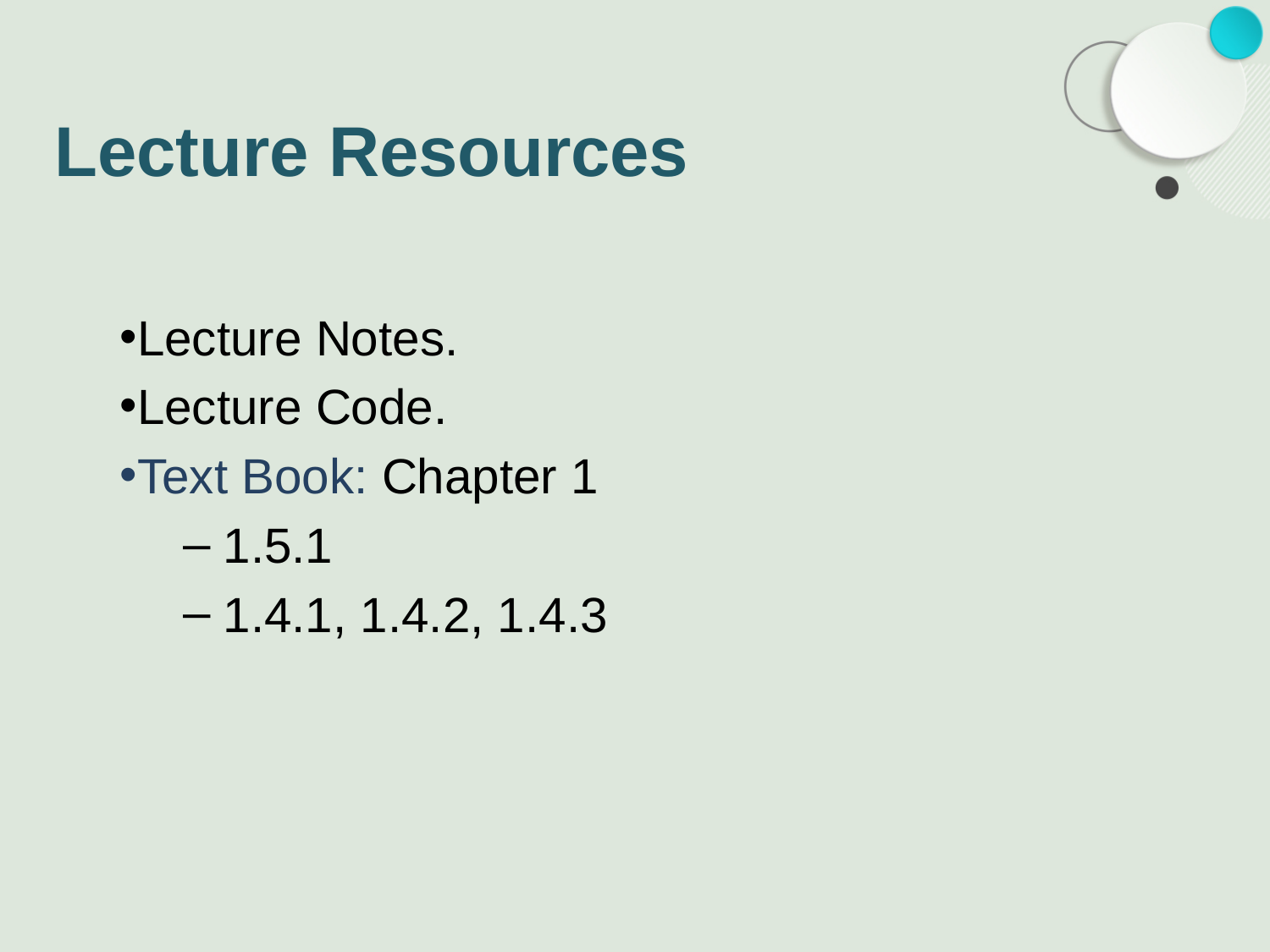

# Lecture Resources
Lecture Notes.
Lecture Code.
Text Book: Chapter 1
1.5.1
1.4.1, 1.4.2, 1.4.3